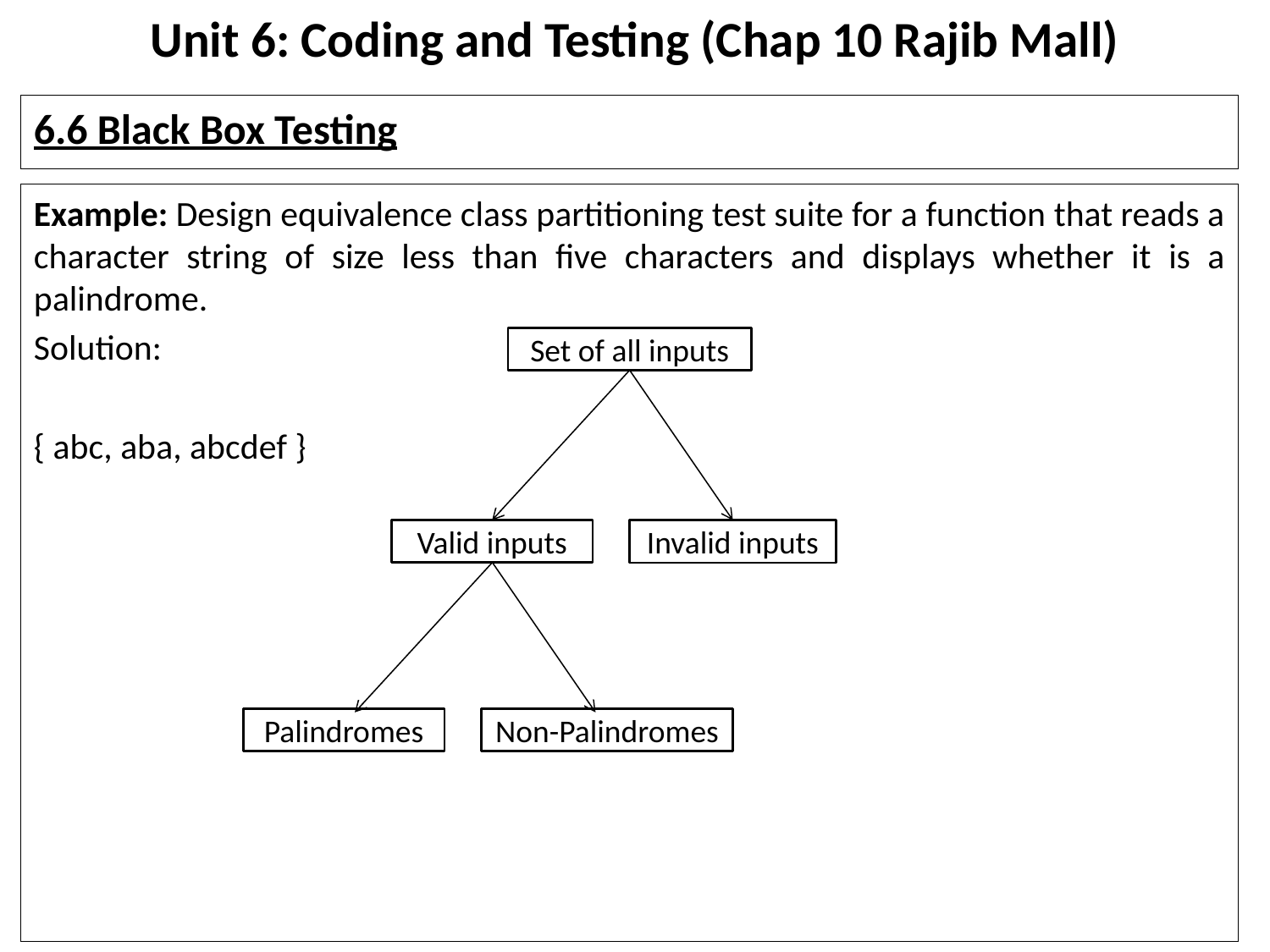

# Unit 6: Coding and Testing (Chap 10 Rajib Mall)
6.6 Black Box Testing
Example: Design equivalence class partitioning test suite for a function that reads a character string of size less than five characters and displays whether it is a palindrome.
Solution:

{ abc, aba, abcdef }
Set of all inputs
Valid inputs
Invalid inputs
Palindromes
Non-Palindromes